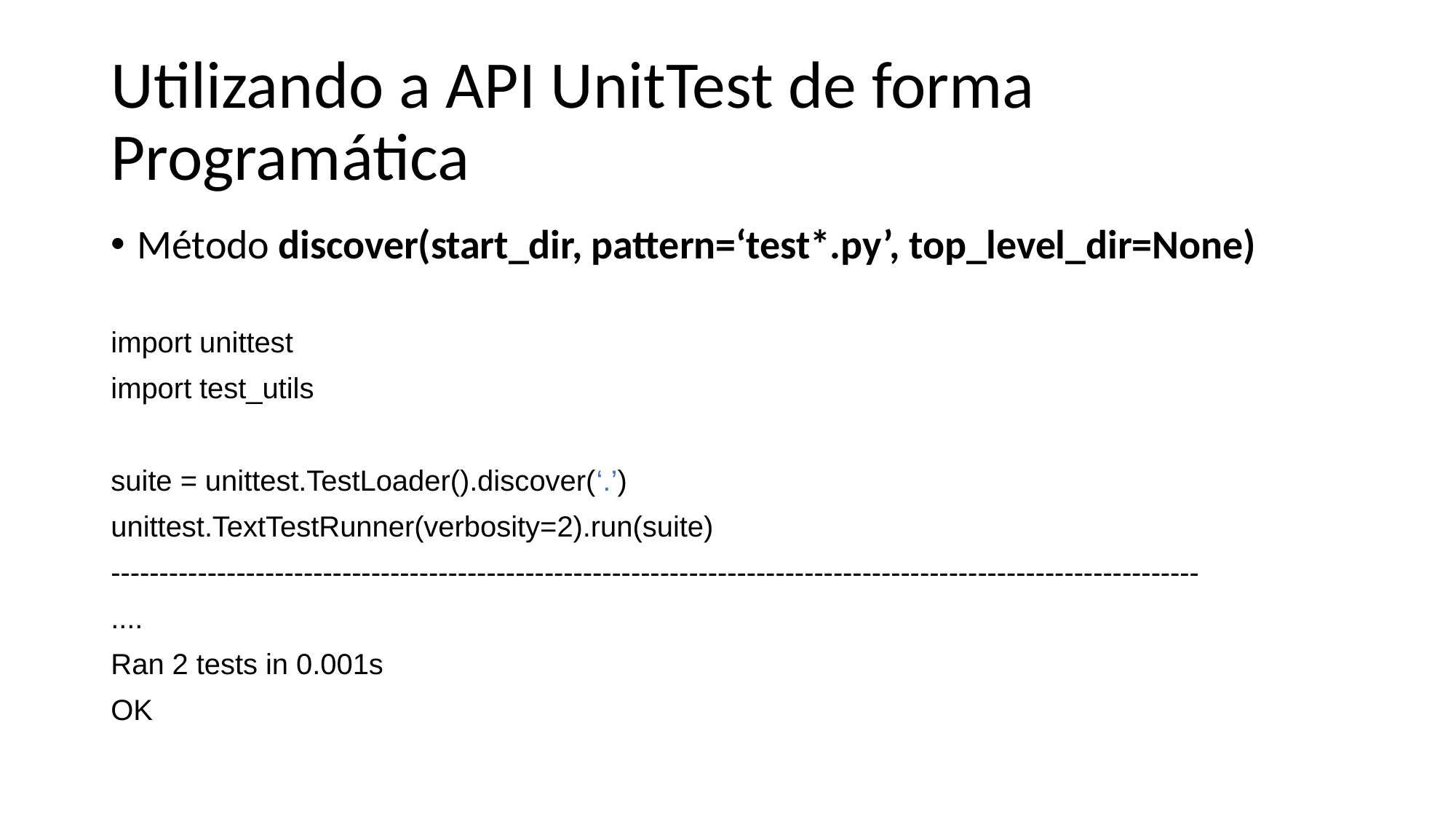

# Utilizando a API UnitTest de forma Programática
Método discover(start_dir, pattern=‘test*.py’, top_level_dir=None)

import unittest
import test_utils

suite = unittest.TestLoader().discover(‘.’)
unittest.TextTestRunner(verbosity=2).run(suite)
-----------------------------------------------------------------------------------------------------------------
....
Ran 2 tests in 0.001s
OK